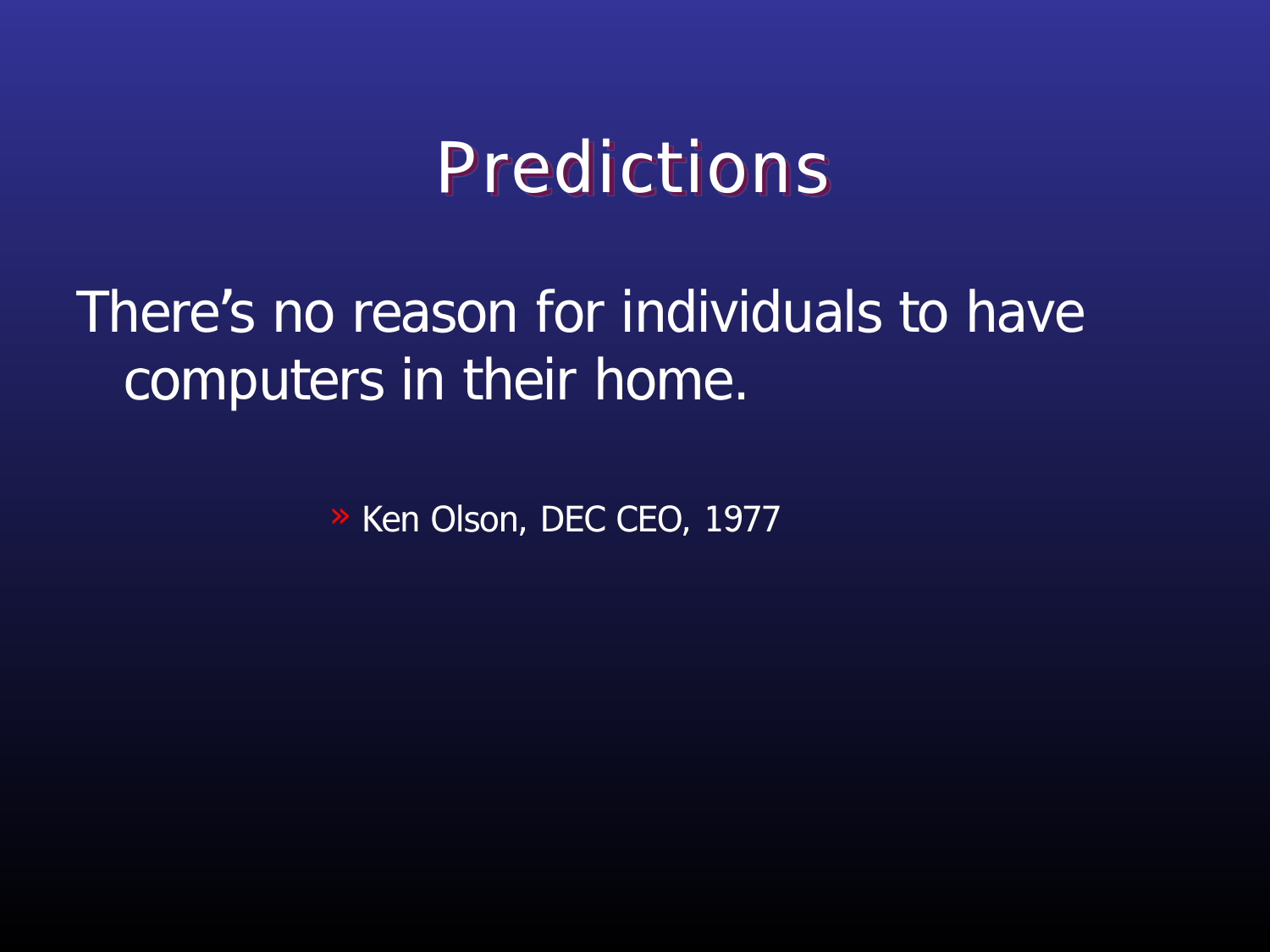

# Predictions

There’s no reason for individuals to have computers in their home.

Ken Olson, DEC CEO, 1977